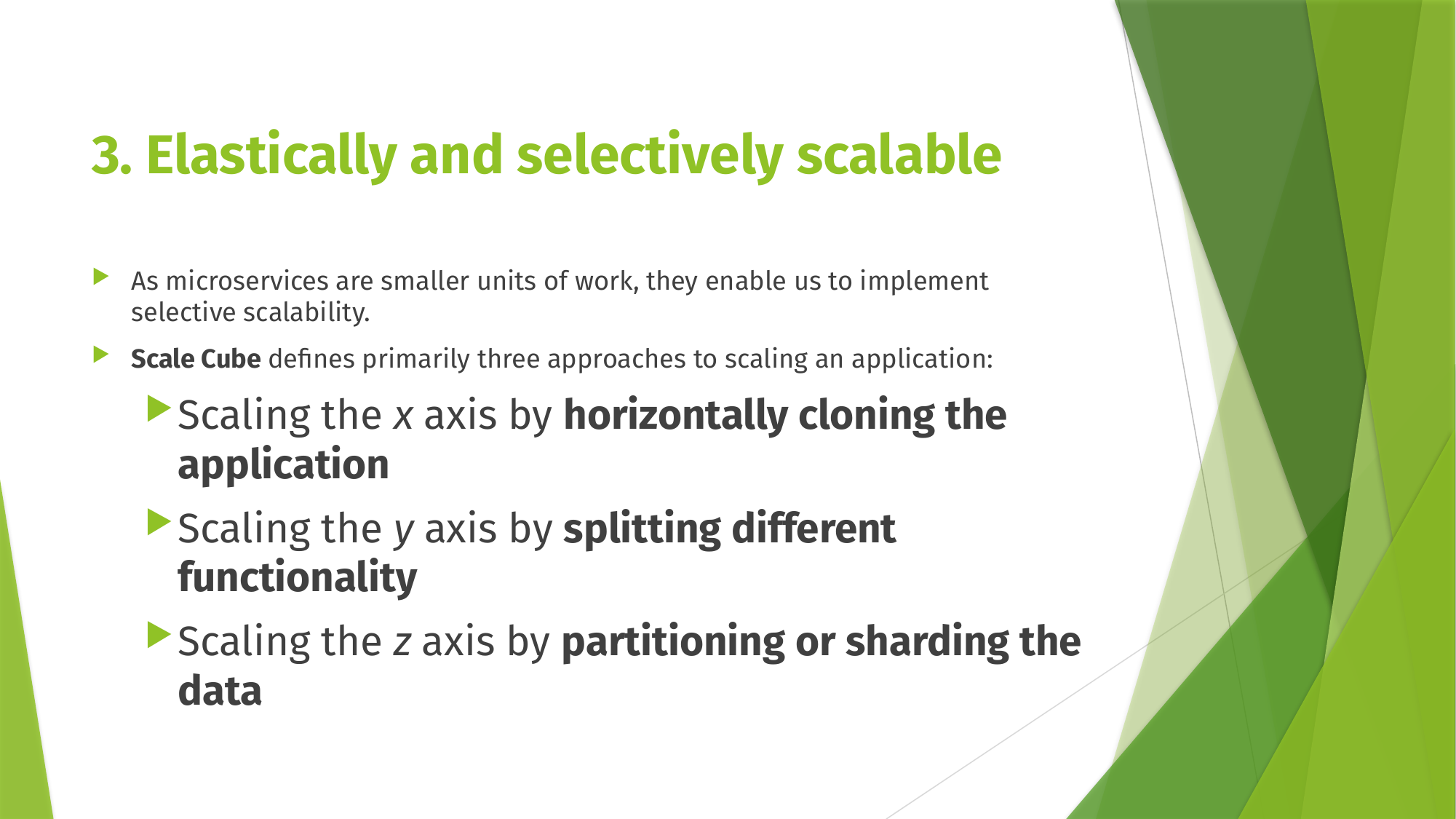

# 3. Elastically and selectively scalable
As microservices are smaller units of work, they enable us to implement selective scalability.
Scale Cube defines primarily three approaches to scaling an application:
Scaling the x axis by horizontally cloning the application
Scaling the y axis by splitting different functionality
Scaling the z axis by partitioning or sharding the data